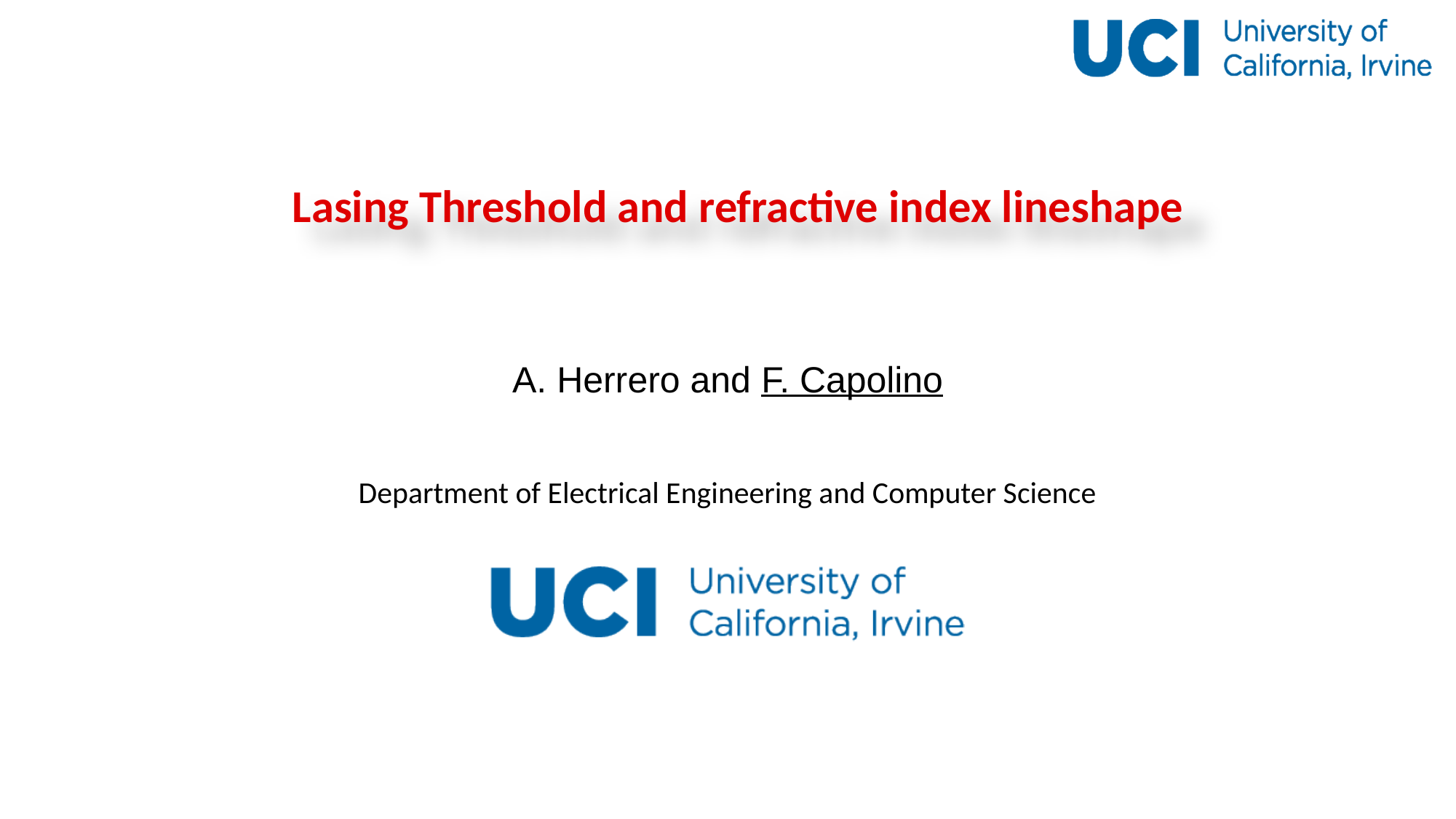

# Lasing Threshold and refractive index lineshape